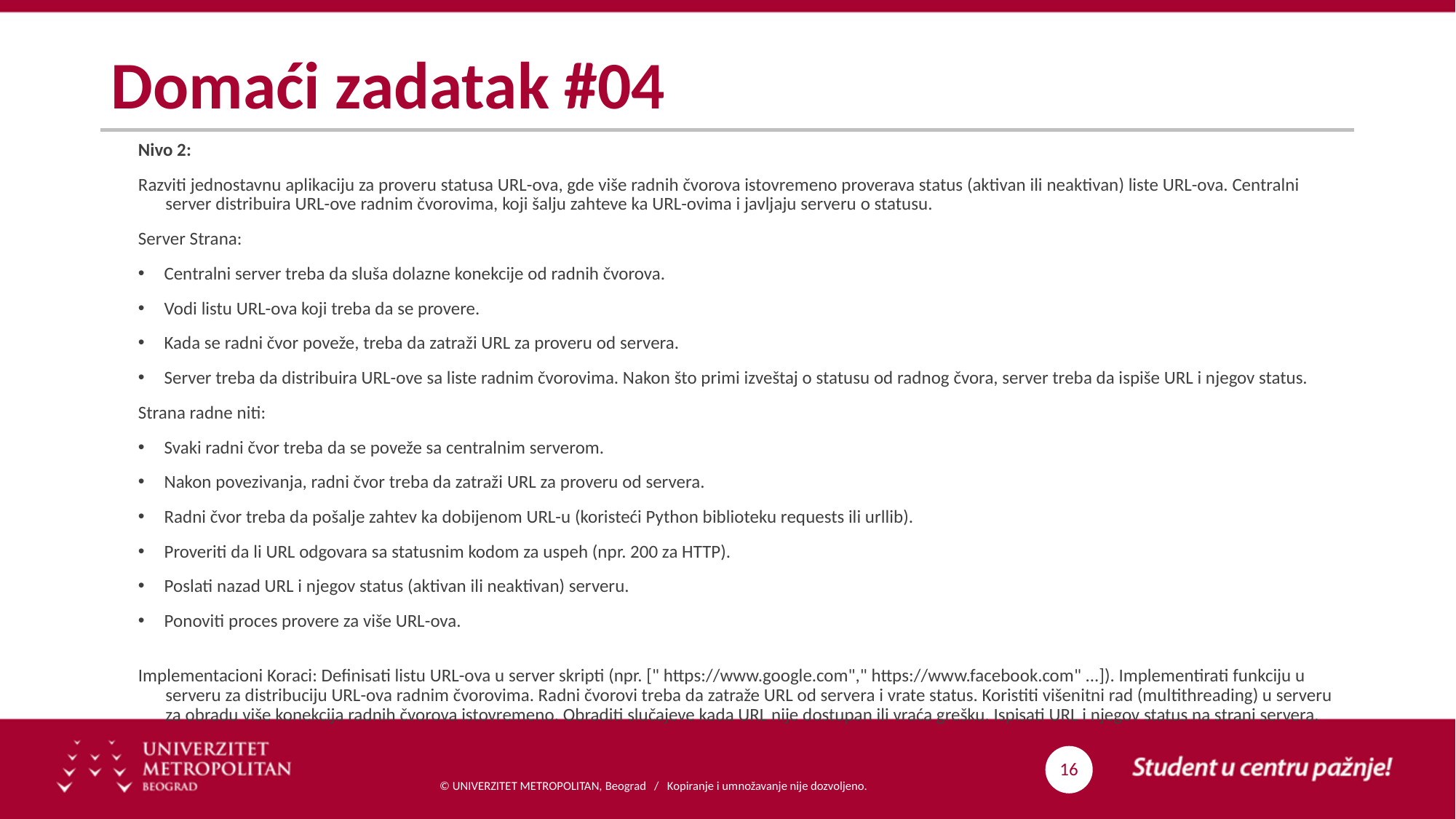

# Domaći zadatak #04
Nivo 2:
Razviti jednostavnu aplikaciju za proveru statusa URL-ova, gde više radnih čvorova istovremeno proverava status (aktivan ili neaktivan) liste URL-ova. Centralni server distribuira URL-ove radnim čvorovima, koji šalju zahteve ka URL-ovima i javljaju serveru o statusu.
Server Strana:
Centralni server treba da sluša dolazne konekcije od radnih čvorova.
Vodi listu URL-ova koji treba da se provere.
Kada se radni čvor poveže, treba da zatraži URL za proveru od servera.
Server treba da distribuira URL-ove sa liste radnim čvorovima. Nakon što primi izveštaj o statusu od radnog čvora, server treba da ispiše URL i njegov status.
Strana radne niti:
Svaki radni čvor treba da se poveže sa centralnim serverom.
Nakon povezivanja, radni čvor treba da zatraži URL za proveru od servera.
Radni čvor treba da pošalje zahtev ka dobijenom URL-u (koristeći Python biblioteku requests ili urllib).
Proveriti da li URL odgovara sa statusnim kodom za uspeh (npr. 200 za HTTP).
Poslati nazad URL i njegov status (aktivan ili neaktivan) serveru.
Ponoviti proces provere za više URL-ova.
Implementacioni Koraci: Definisati listu URL-ova u server skripti (npr. [" https://www.google.com"," https://www.facebook.com" ...]). Implementirati funkciju u serveru za distribuciju URL-ova radnim čvorovima. Radni čvorovi treba da zatraže URL od servera i vrate status. Koristiti višenitni rad (multithreading) u serveru za obradu više konekcija radnih čvorova istovremeno. Obraditi slučajeve kada URL nije dostupan ili vraća grešku. Ispisati URL i njegov status na strani servera.